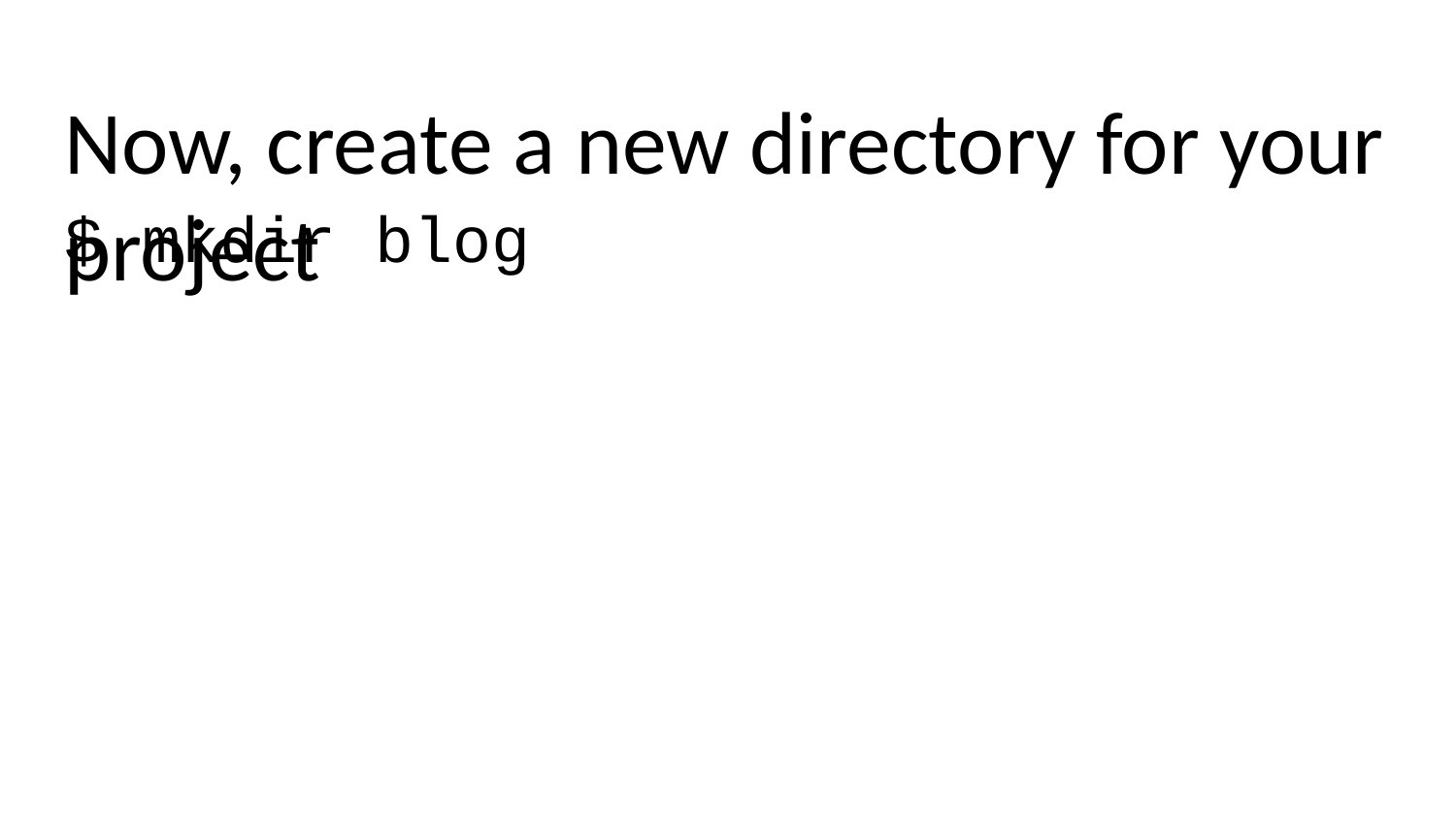

# Now, create a new directory for your project
$ mkdir blog